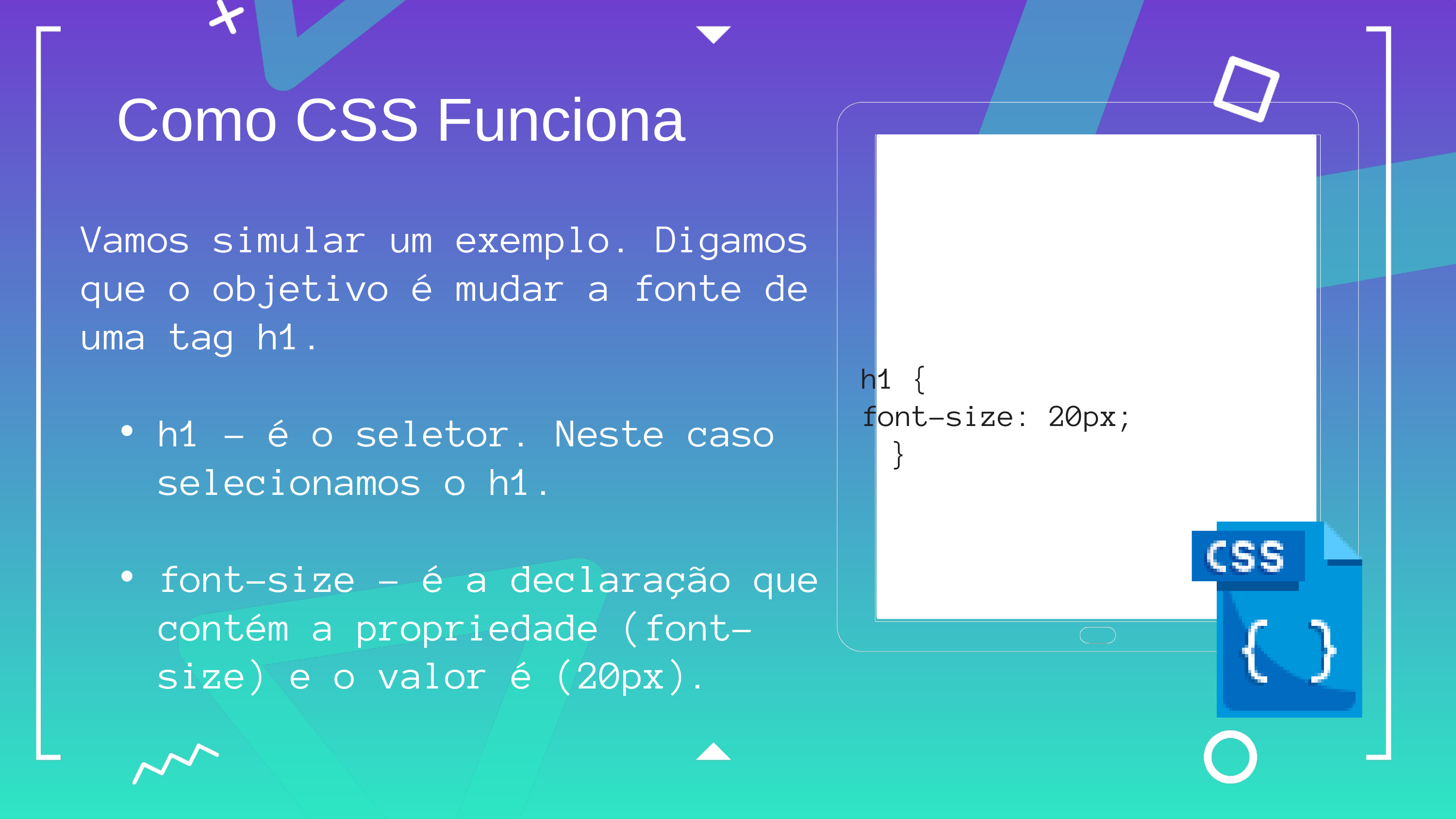

Como CSS Funciona

Vamos simular um exemplo. Digamos que o objetivo é mudar a fonte de uma tag h1.

h1 – é o seletor. Neste caso selecionamos o h1.

font-size – é a declaração que contém a propriedade (font-size) e o valor é (20px).

h1 {
font-size: 20px;
}